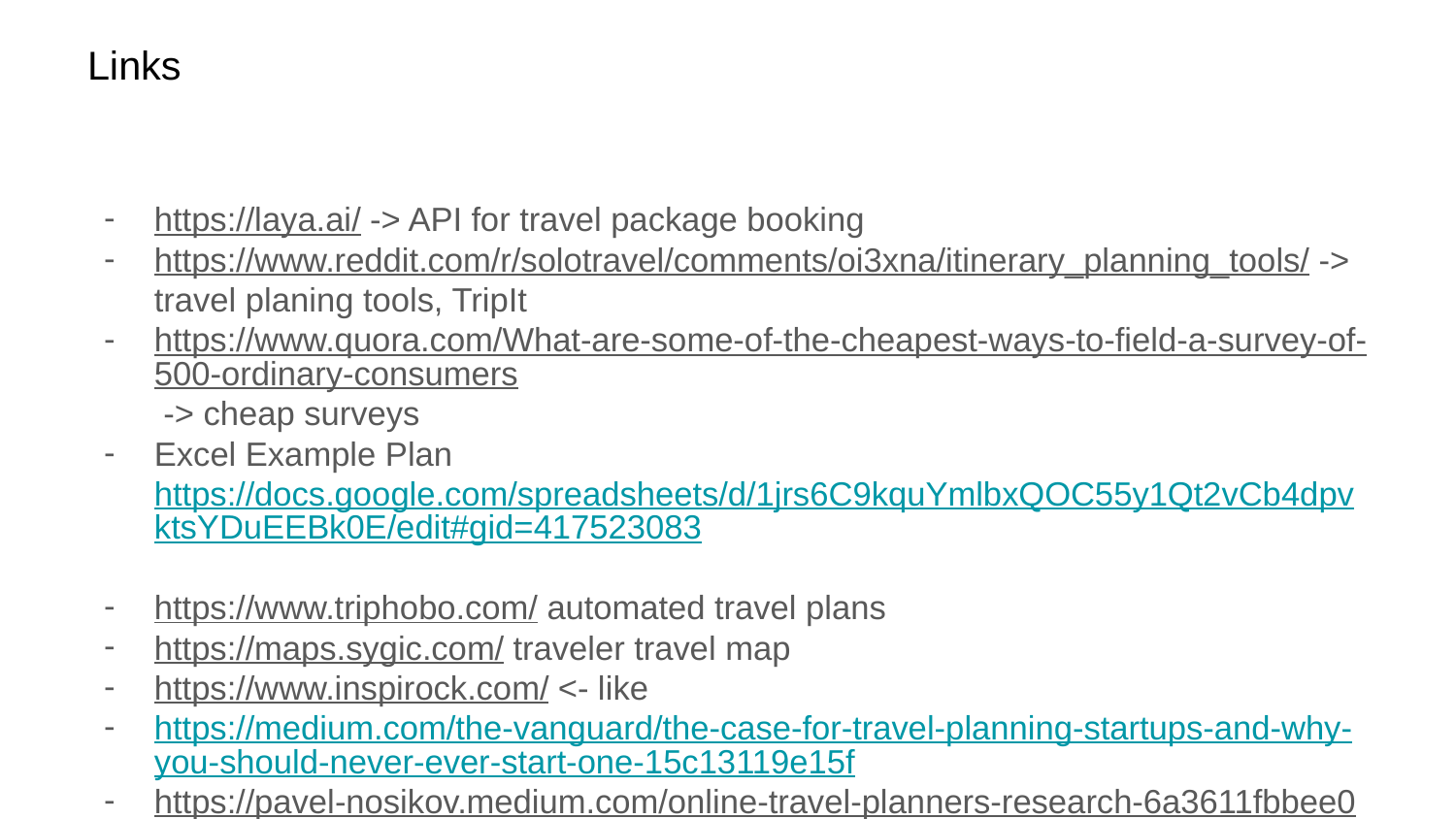

# Links
https://laya.ai/ -> API for travel package booking
https://www.reddit.com/r/solotravel/comments/oi3xna/itinerary_planning_tools/ -> travel planing tools, TripIt
https://www.quora.com/What-are-some-of-the-cheapest-ways-to-field-a-survey-of-500-ordinary-consumers -> cheap surveys
Excel Example Plan https://docs.google.com/spreadsheets/d/1jrs6C9kquYmlbxQOC55y1Qt2vCb4dpvktsYDuEEBk0E/edit#gid=417523083
https://www.triphobo.com/ automated travel plans
https://maps.sygic.com/ traveler travel map
https://www.inspirock.com/ <- like
https://medium.com/the-vanguard/the-case-for-travel-planning-startups-and-why-you-should-never-ever-start-one-15c13119e15f
https://pavel-nosikov.medium.com/online-travel-planners-research-6a3611fbbee0